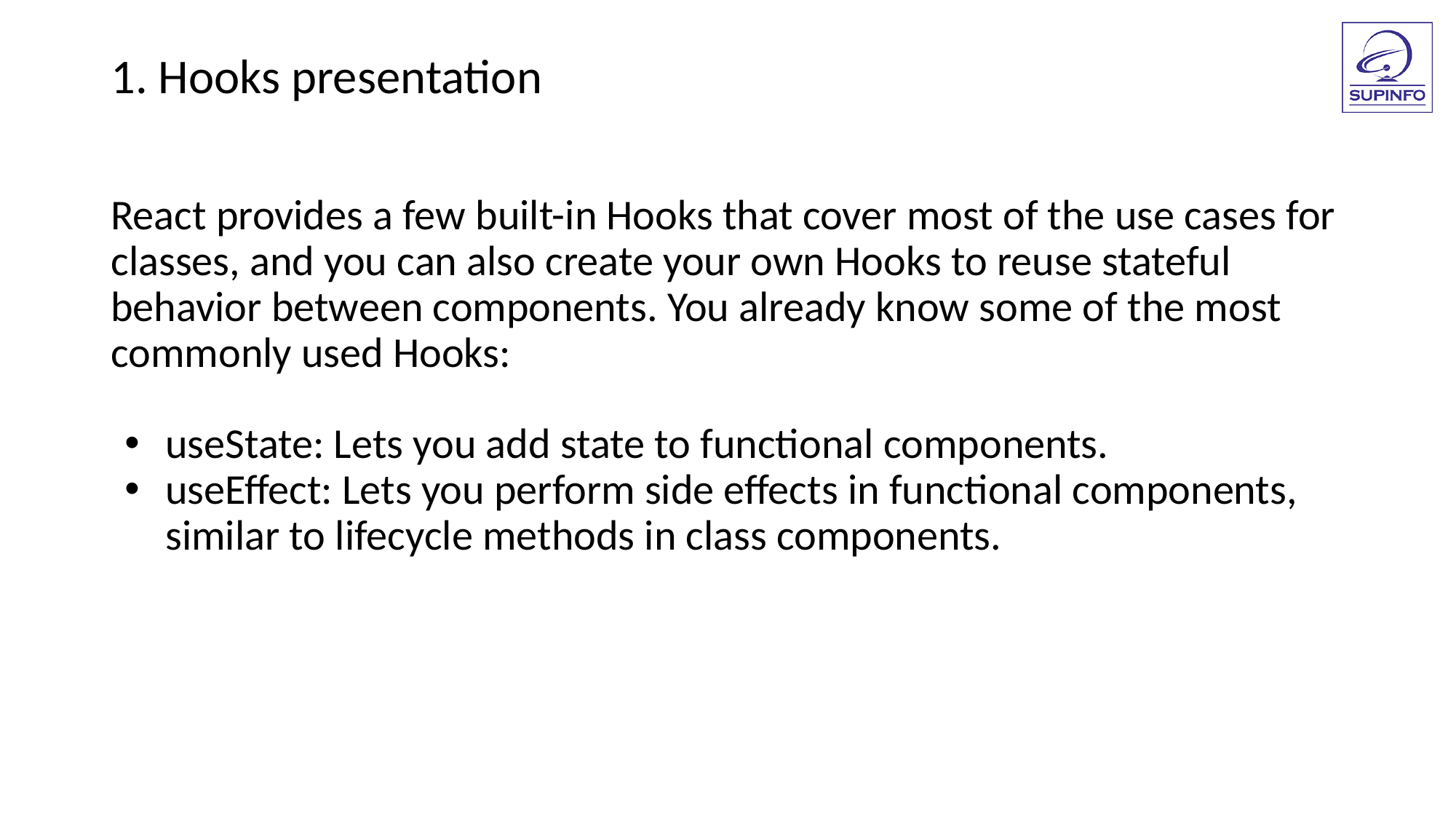

1. Hooks presentation
React provides a few built-in Hooks that cover most of the use cases for classes, and you can also create your own Hooks to reuse stateful behavior between components. You already know some of the most commonly used Hooks:

useState: Lets you add state to functional components.
useEffect: Lets you perform side effects in functional components, similar to lifecycle methods in class components.